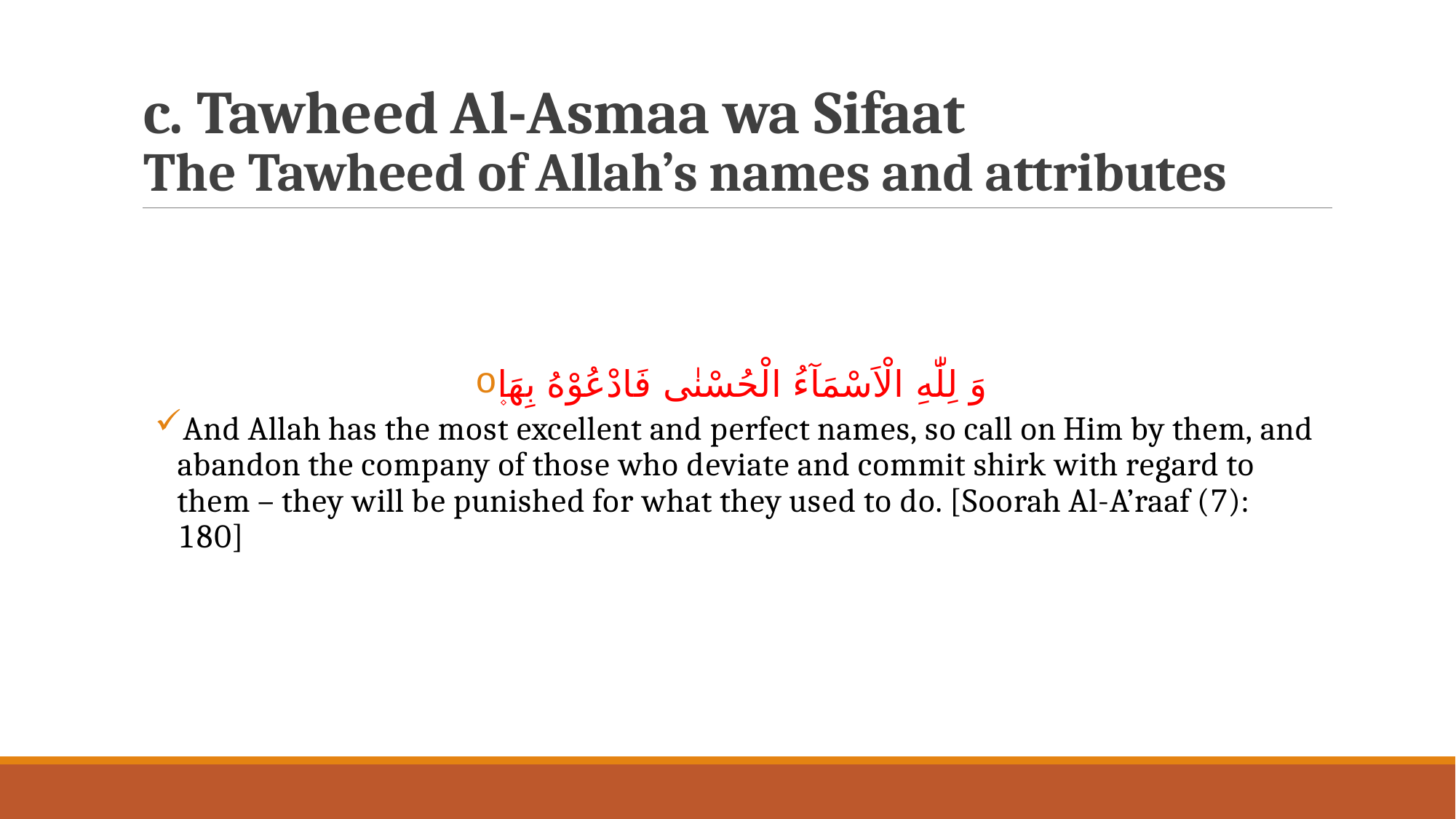

# c. Tawheed Al-Asmaa wa Sifaat The Tawheed of Allah’s names and attributes
وَ لِلّٰهِ الْاَسْمَآءُ الْحُسْنٰى فَادْعُوْهُ بِهَا۪
And Allah has the most excellent and perfect names, so call on Him by them, and abandon the company of those who deviate and commit shirk with regard to them – they will be punished for what they used to do. [Soorah Al-A’raaf (7): 180]